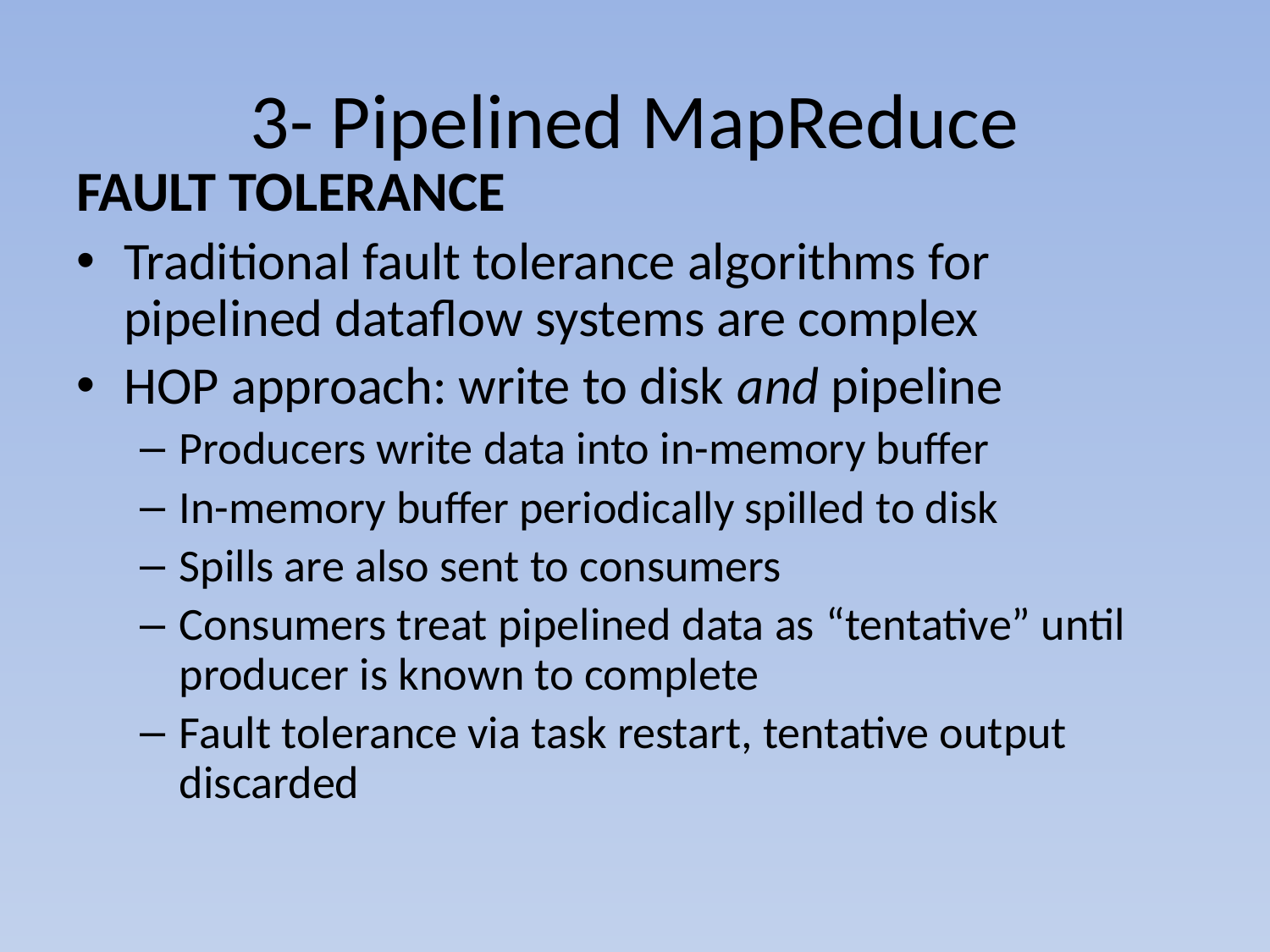

# 3- Pipelined MapReduce
FAULT TOLERANCE
Traditional fault tolerance algorithms for pipelined dataflow systems are complex
HOP approach: write to disk and pipeline
Producers write data into in-memory buffer
In-memory buffer periodically spilled to disk
Spills are also sent to consumers
Consumers treat pipelined data as “tentative” until producer is known to complete
Fault tolerance via task restart, tentative output discarded